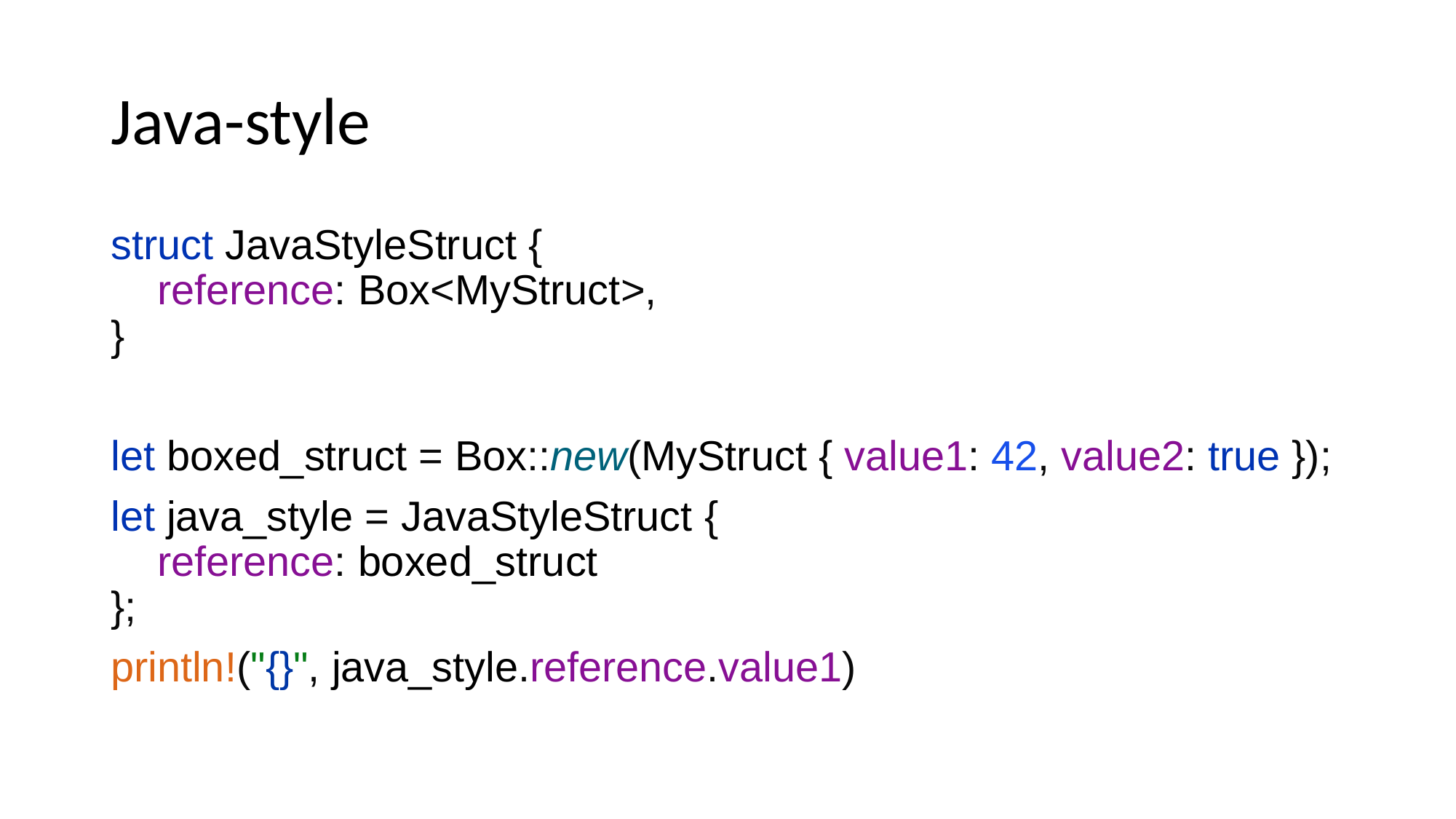

# Java-style
struct JavaStyleStruct {
    reference: Box<MyStruct>,
}

let boxed_struct = Box::new(MyStruct { value1: 42, value2: true });
let java_style = JavaStyleStruct {
    reference: boxed_struct
};
println!("{}", java_style.reference.value1)